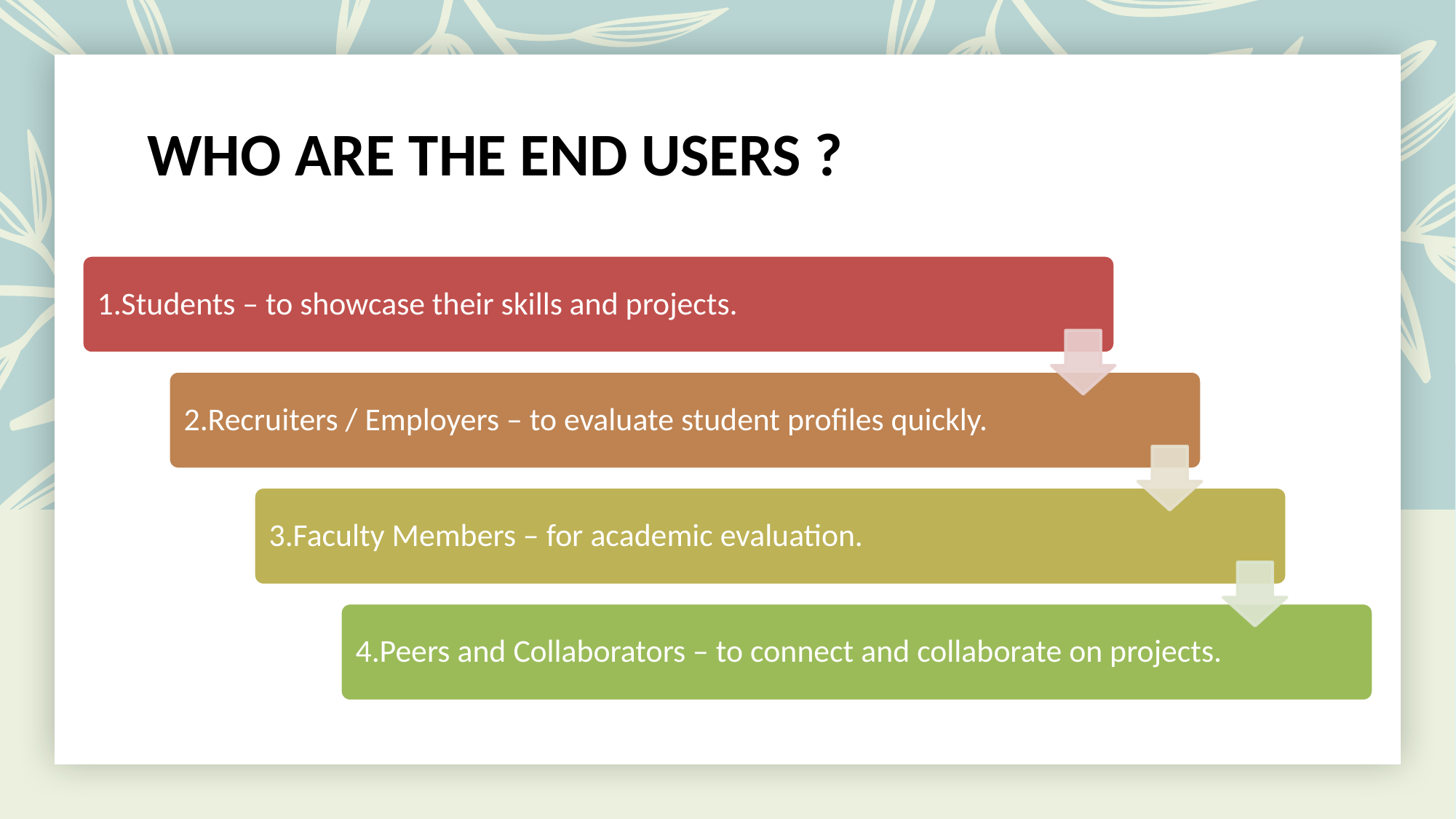

# WHO ARE THE END USERS ?
1.Students – to showcase their skills and projects.
2.Recruiters / Employers – to evaluate student profiles quickly.
3.Faculty Members – for academic evaluation.
4.Peers and Collaborators – to connect and collaborate on projects.